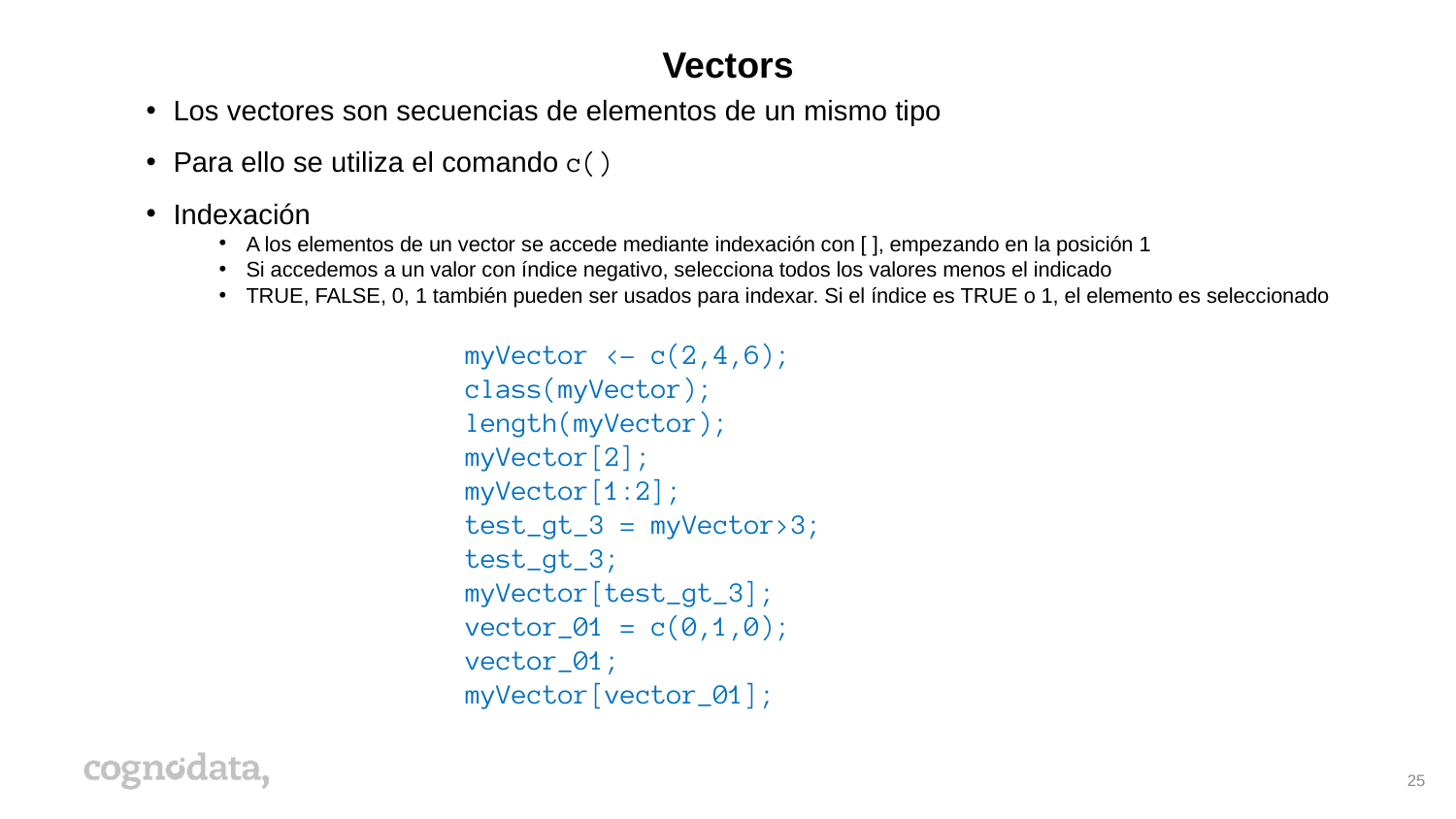

Vectors
Los vectores son secuencias de elementos de un mismo tipo

Para ello se utiliza el comando c()

Indexación
A los elementos de un vector se accede mediante indexación con [ ], empezando en la posición 1
Si accedemos a un valor con índice negativo, selecciona todos los valores menos el indicado
TRUE, FALSE, 0, 1 también pueden ser usados para indexar. Si el índice es TRUE o 1, el elemento es seleccionado

myVector <- c(2,4,6);
class(myVector);
length(myVector);
myVector[2];
myVector[1:2];
test_gt_3 = myVector>3;
test_gt_3;
myVector[test_gt_3];
vector_01 = c(0,1,0);
vector_01;
myVector[vector_01];
25